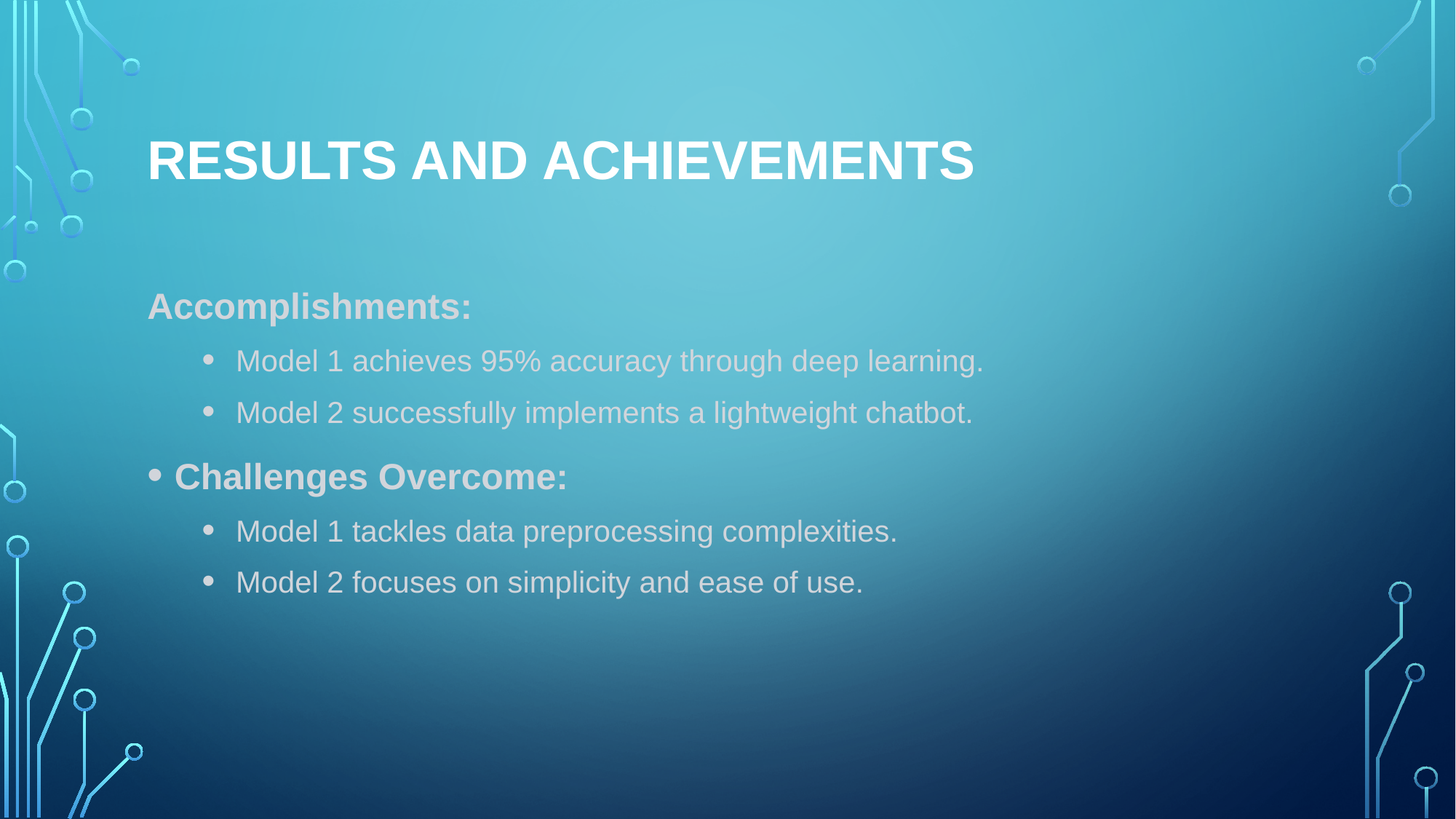

# Results and Achievements
Accomplishments:
Model 1 achieves 95% accuracy through deep learning.
Model 2 successfully implements a lightweight chatbot.
Challenges Overcome:
Model 1 tackles data preprocessing complexities.
Model 2 focuses on simplicity and ease of use.